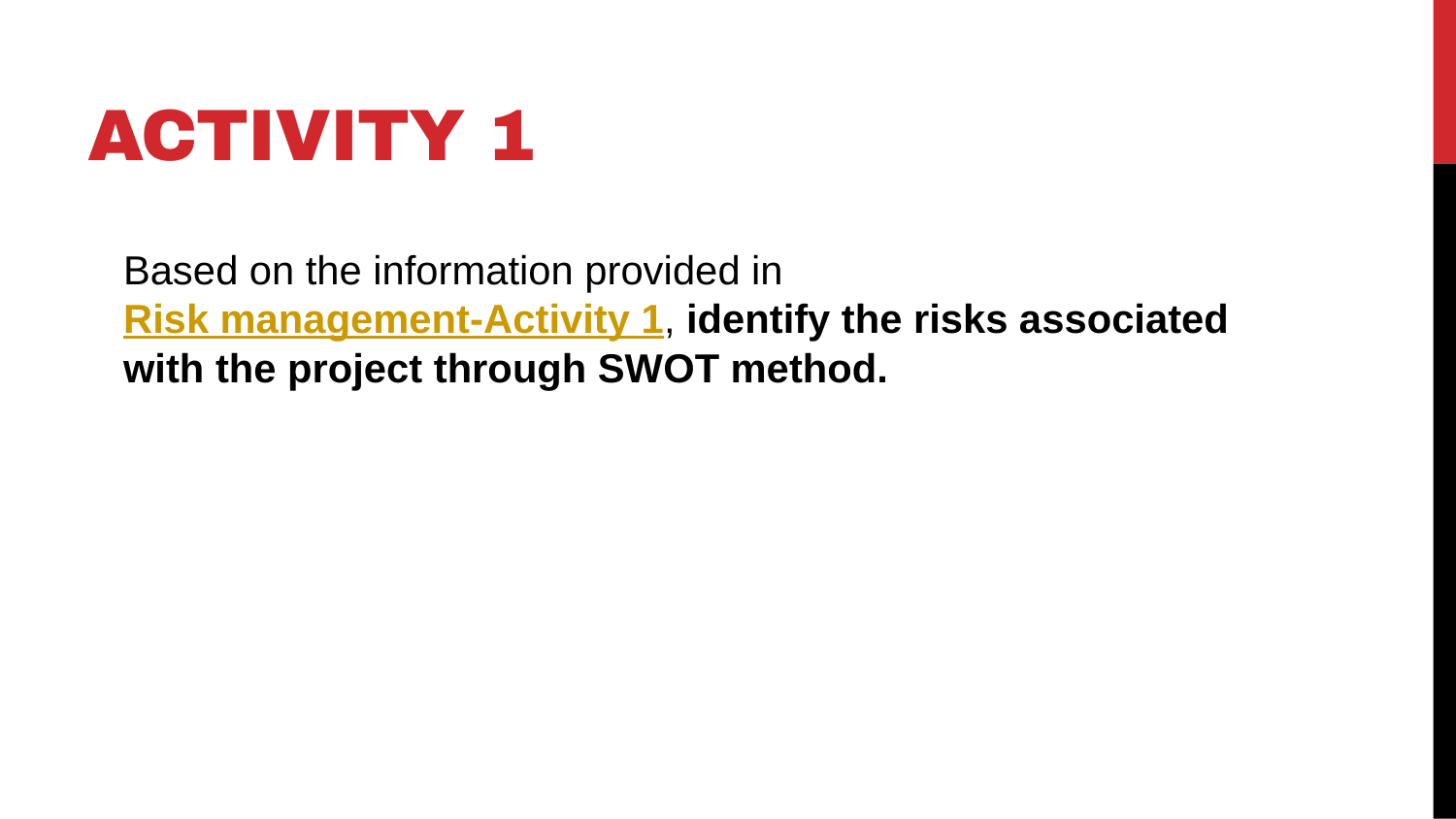

# Activity 1
Based on the information provided in Risk management-Activity 1, identify the risks associated with the project through SWOT method.